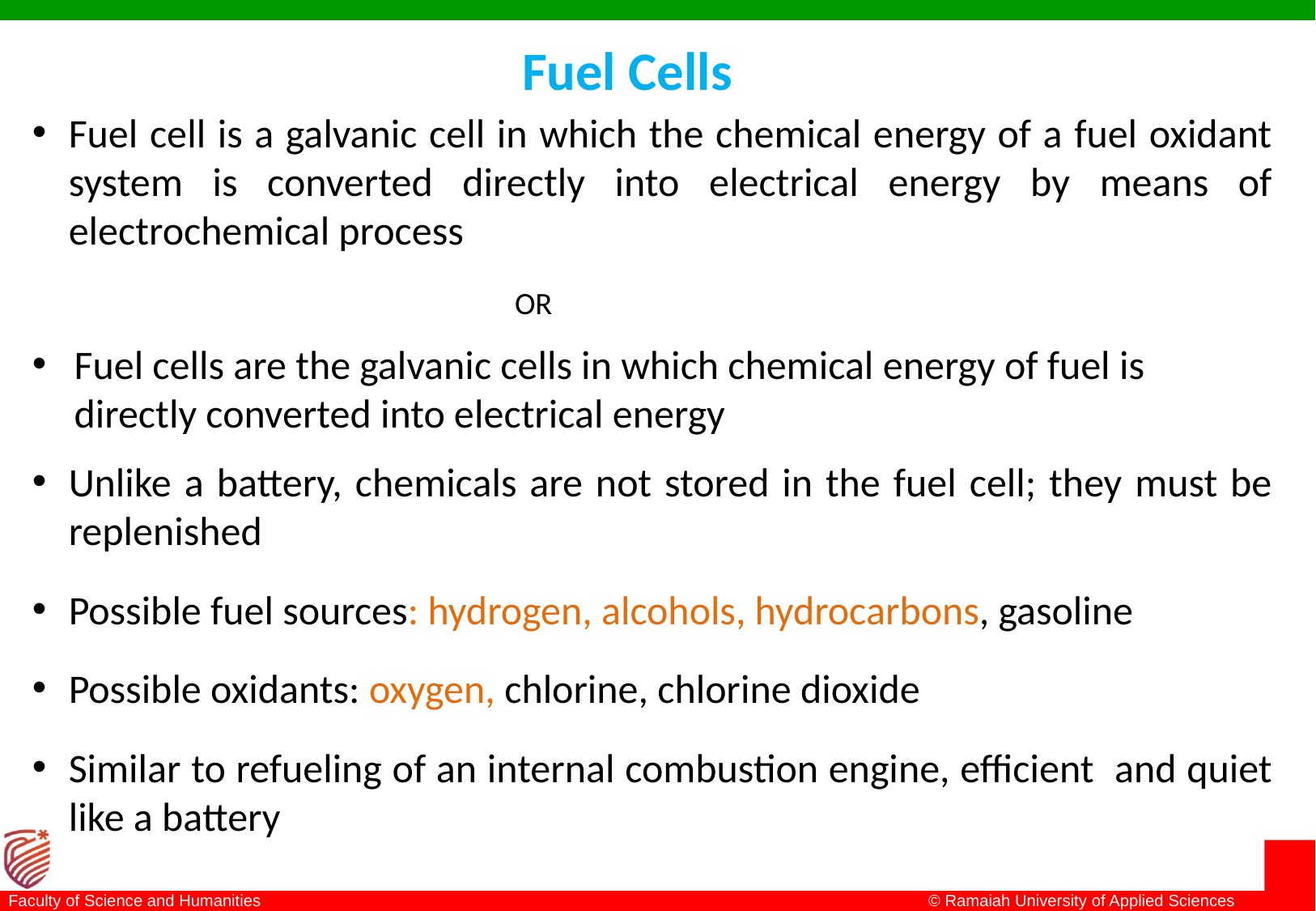

# Fuel Cells
Fuel cell is a galvanic cell in which the chemical energy of a fuel oxidant system is converted directly into electrical energy by means of electrochemical process
                                    OR
Fuel cells are the galvanic cells in which chemical energy of fuel is directly converted into electrical energy
Unlike a battery, chemicals are not stored in the fuel cell; they must be replenished
Possible fuel sources: hydrogen, alcohols, hydrocarbons, gasoline
Possible oxidants: oxygen, chlorine, chlorine dioxide
Similar to refueling of an internal combustion engine, efficient  and quiet like a battery